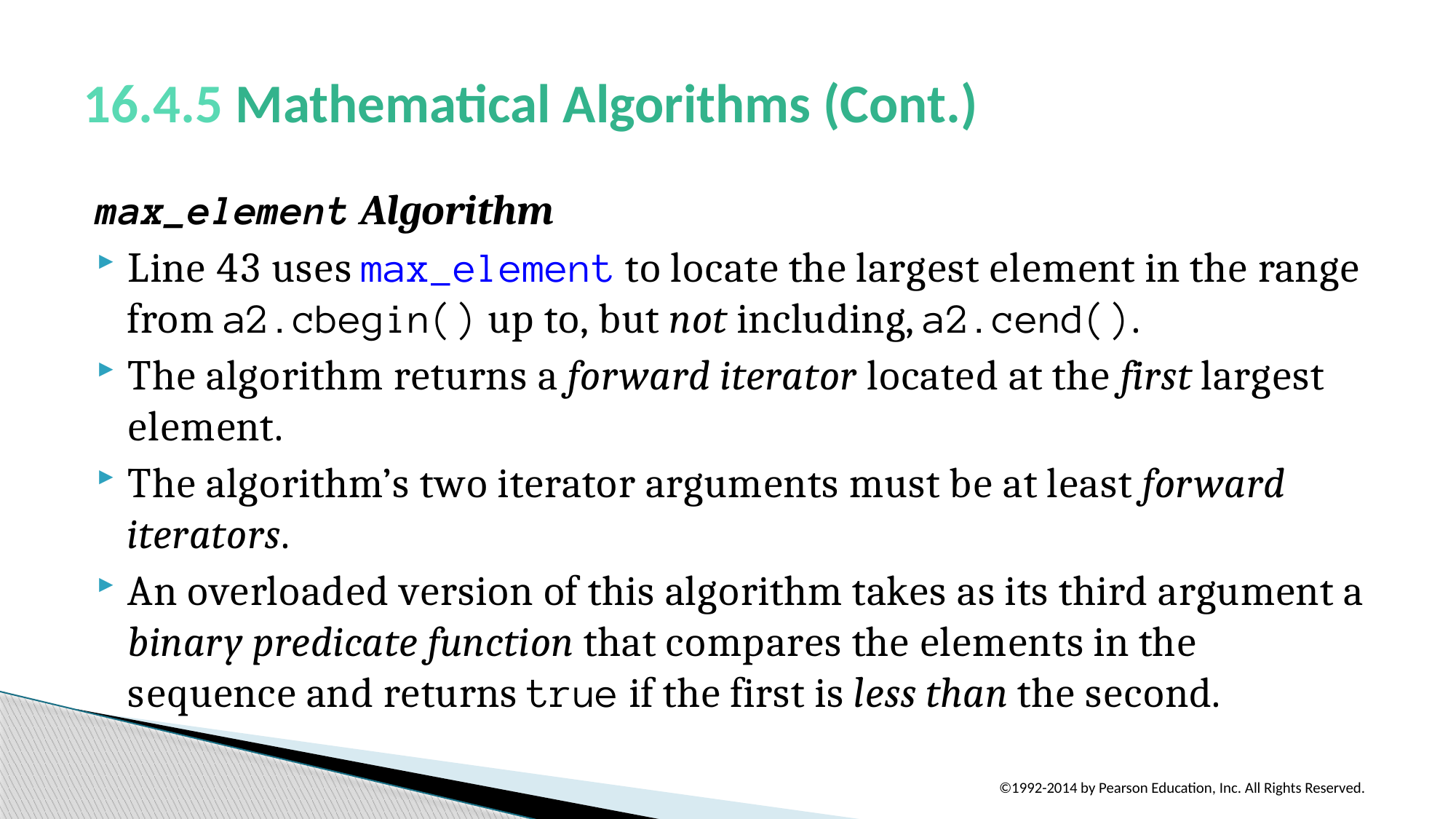

# 16.4.5 Mathematical Algorithms (Cont.)
max_element Algorithm
Line 43 uses max_element to locate the largest element in the range from a2.cbegin() up to, but not including, a2.cend().
The algorithm returns a forward iterator located at the first largest element.
The algorithm’s two iterator arguments must be at least forward iterators.
An overloaded version of this algorithm takes as its third argument a binary predicate function that compares the elements in the sequence and returns true if the first is less than the second.
©1992-2014 by Pearson Education, Inc. All Rights Reserved.